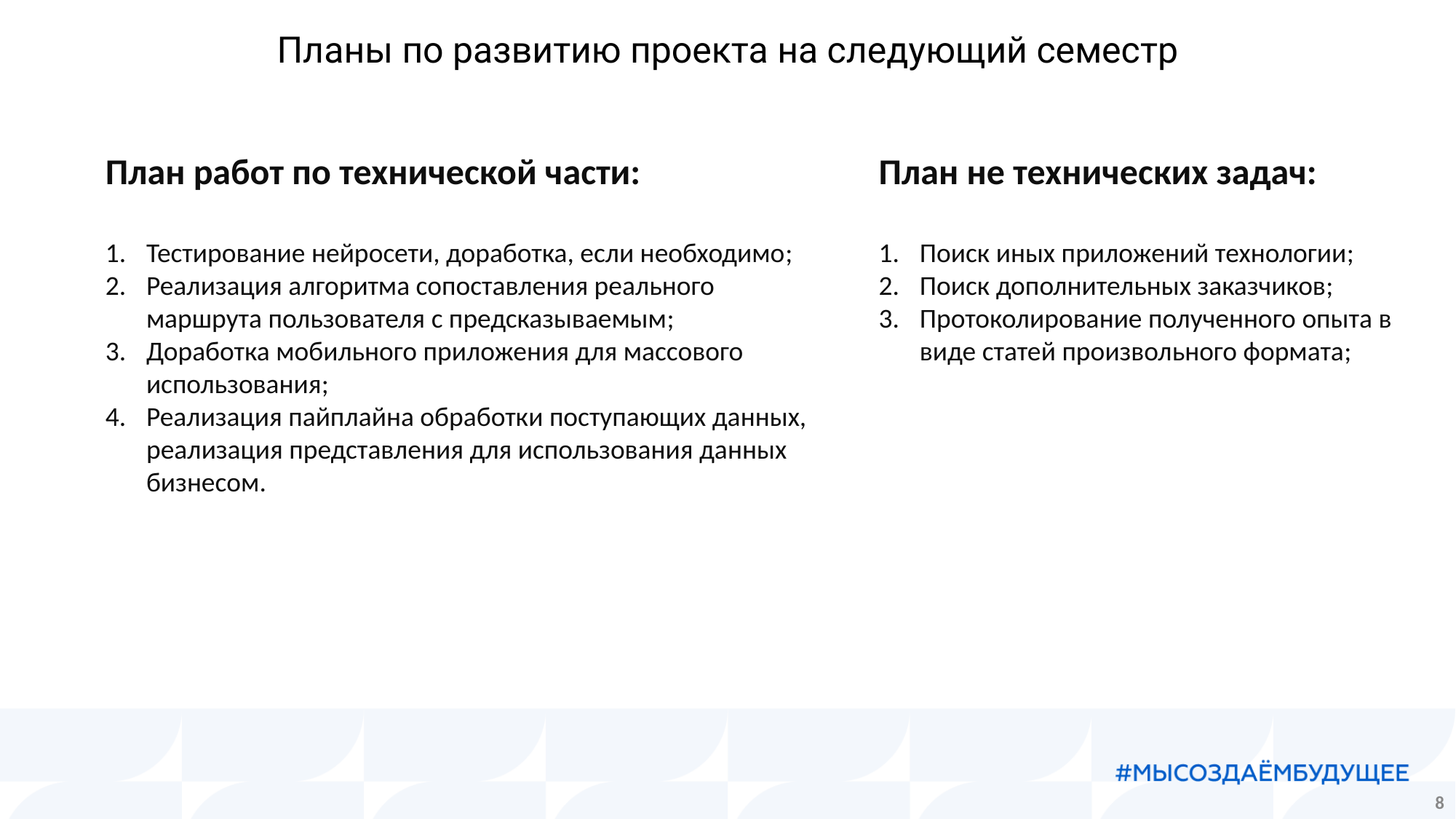

Планы по развитию проекта на следующий семестр
План работ по технической части:

Тестирование нейросети, доработка, если необходимо;
Реализация алгоритма сопоставления реального маршрута пользователя с предсказываемым;
Доработка мобильного приложения для массового использования;
Реализация пайплайна обработки поступающих данных, реализация представления для использования данных бизнесом.

План не технических задач:

Поиск иных приложений технологии;
Поиск дополнительных заказчиков;
Протоколирование полученного опыта в виде статей произвольного формата;